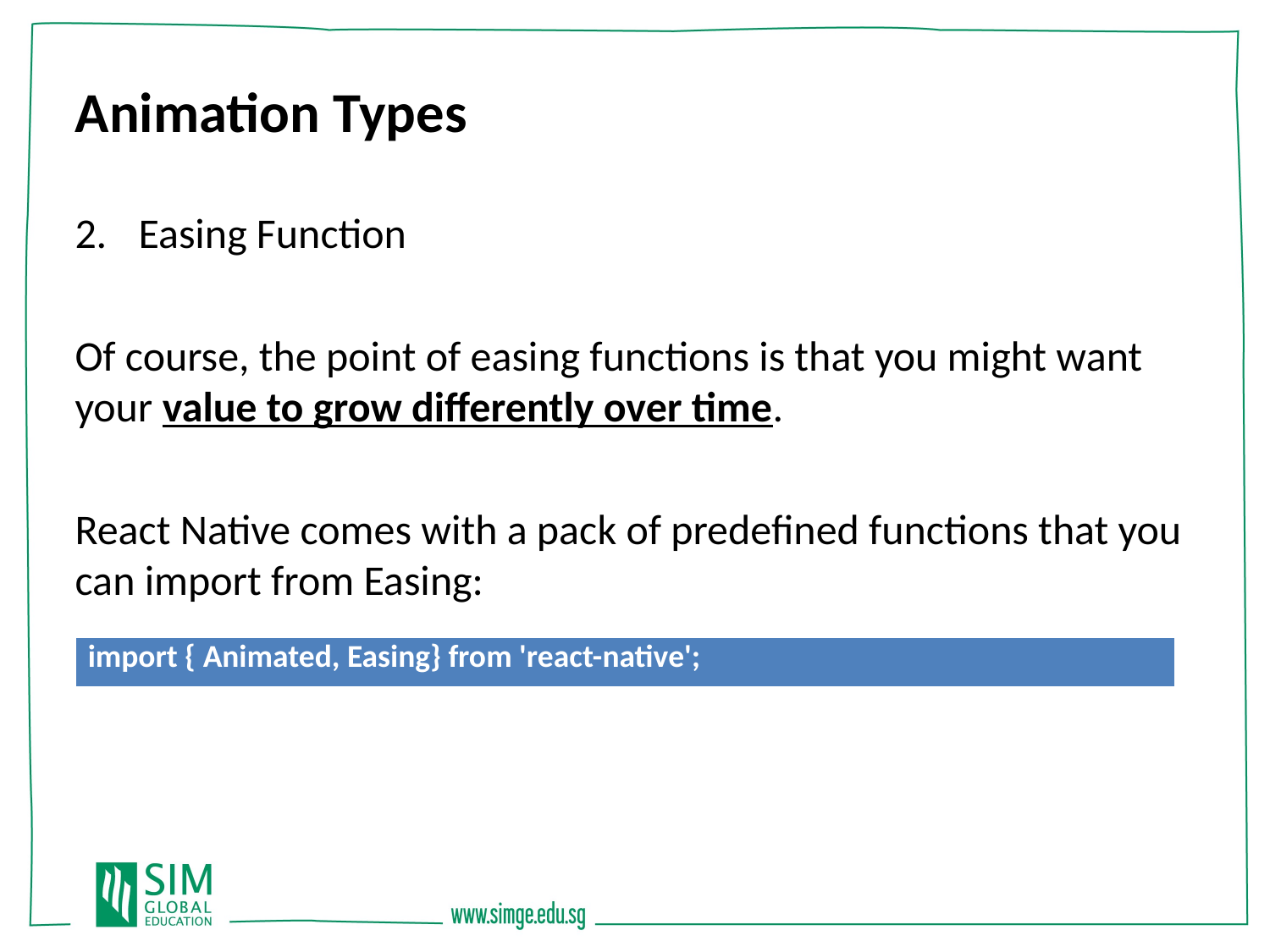

Animation Types
Easing Function

Of course, the point of easing functions is that you might want your value to grow differently over time.

React Native comes with a pack of predefined functions that you can import from Easing:

| import { Animated, Easing} from 'react-native'; |
| --- |